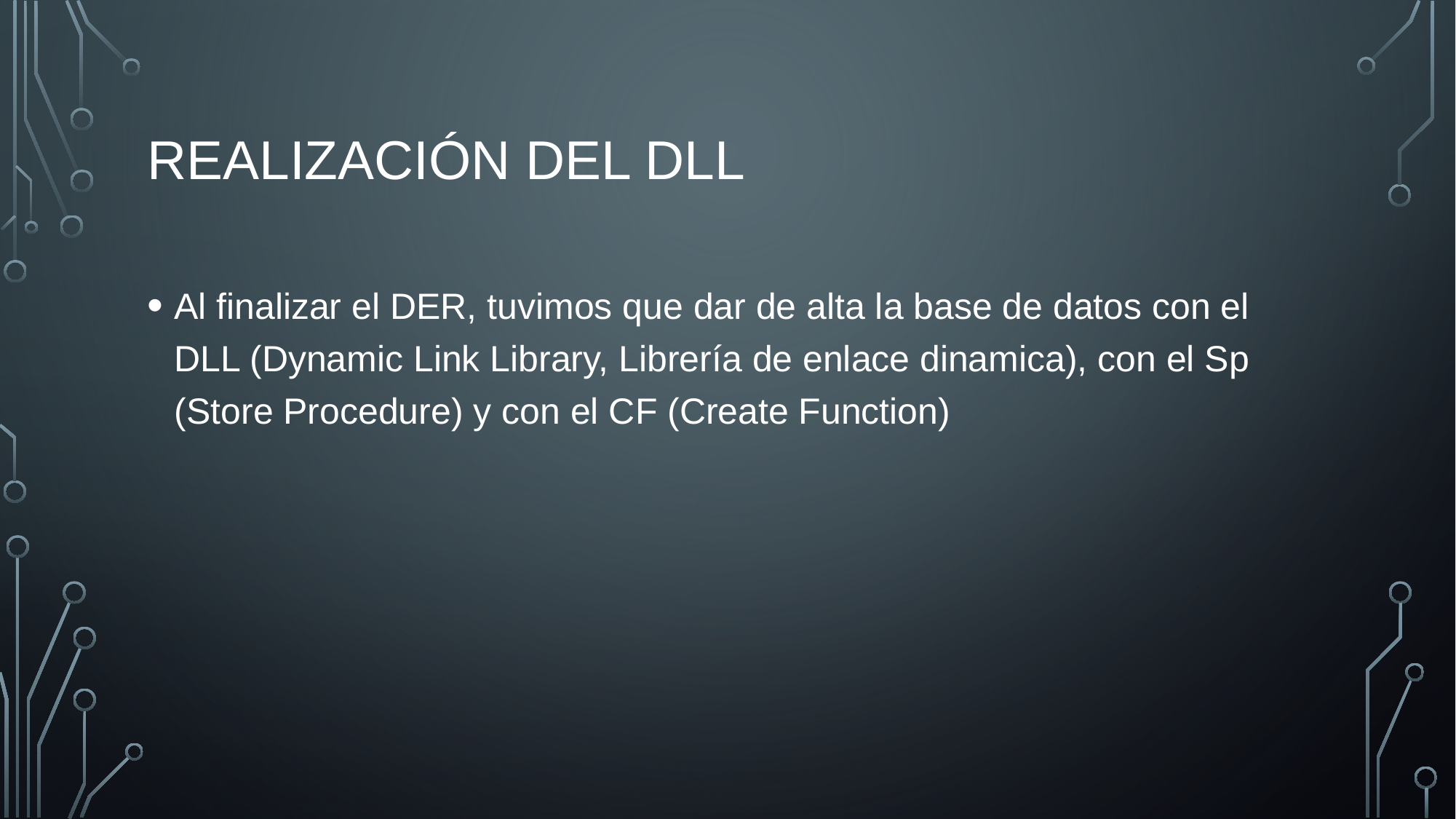

# Realización del dll
Al finalizar el DER, tuvimos que dar de alta la base de datos con el DLL (Dynamic Link Library, Librería de enlace dinamica), con el Sp (Store Procedure) y con el CF (Create Function)